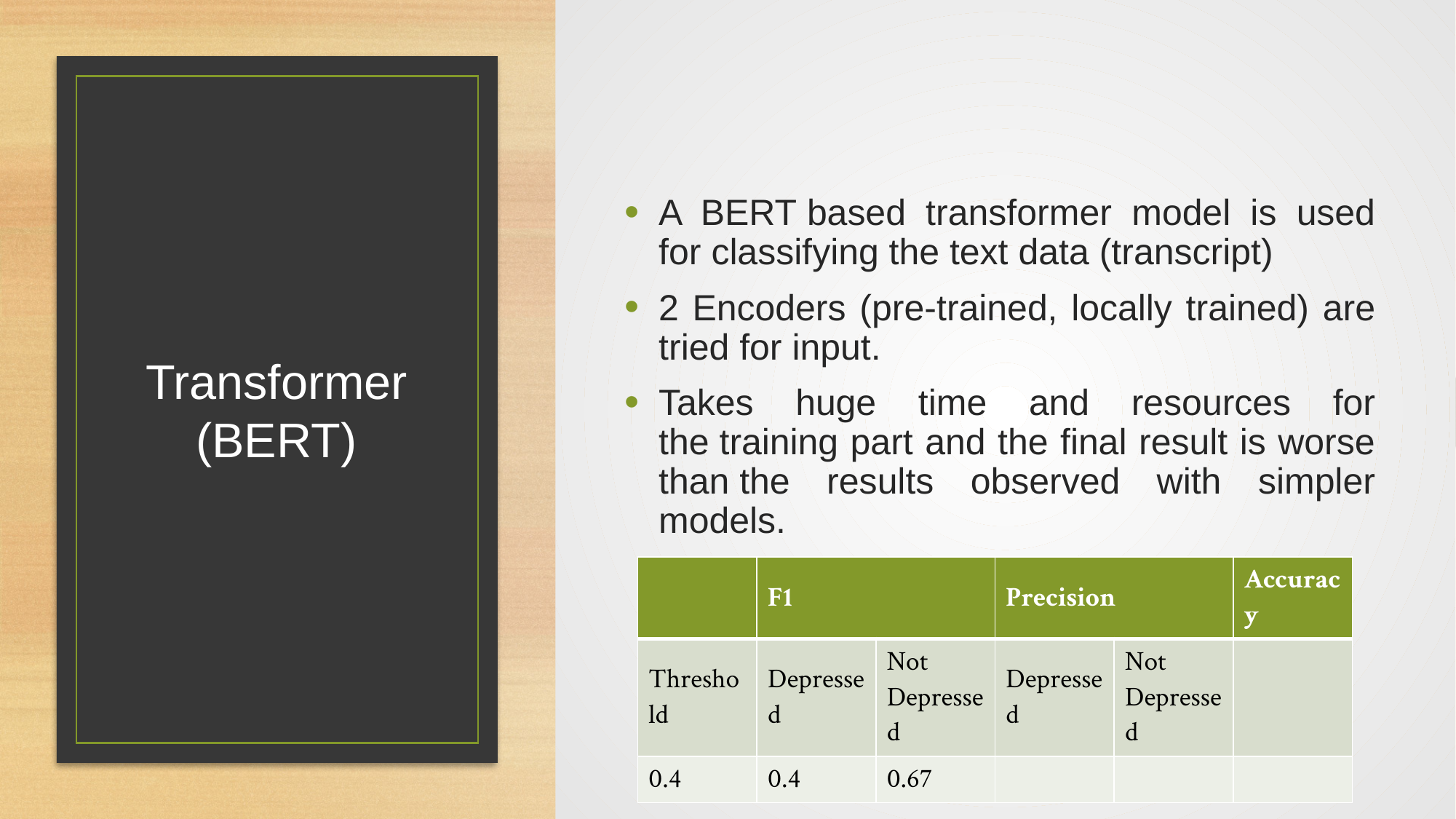

A BERT based transformer model is used for classifying the text data (transcript)
2 Encoders (pre-trained, locally trained) are tried for input.
Takes huge time and resources for the training part and the final result is worse than the results observed with simpler models.

# Transformer (BERT)
|  | F1 |  | Precision |  | Accuracy |
| --- | --- | --- | --- | --- | --- |
| Threshold | Depressed | Not Depressed | Depressed | Not Depressed |  |
| 0.4 | 0.4 | 0.67 |  |  |  |